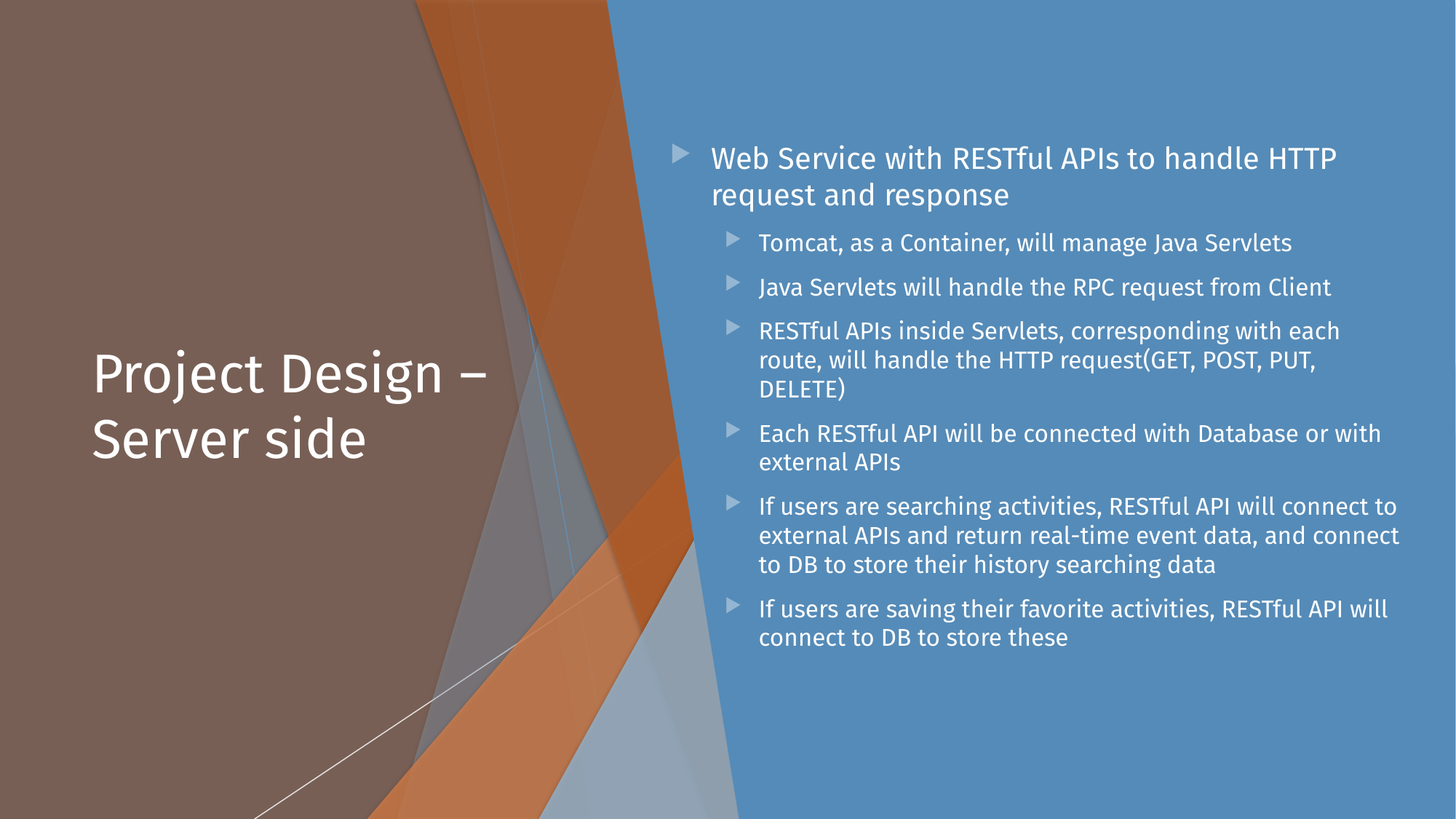

Web Service with RESTful APIs to handle HTTP request and response
Tomcat, as a Container, will manage Java Servlets
Java Servlets will handle the RPC request from Client
RESTful APIs inside Servlets, corresponding with each route, will handle the HTTP request(GET, POST, PUT, DELETE)
Each RESTful API will be connected with Database or with external APIs
If users are searching activities, RESTful API will connect to external APIs and return real-time event data, and connect to DB to store their history searching data
If users are saving their favorite activities, RESTful API will connect to DB to store these
# Project Design – Server side